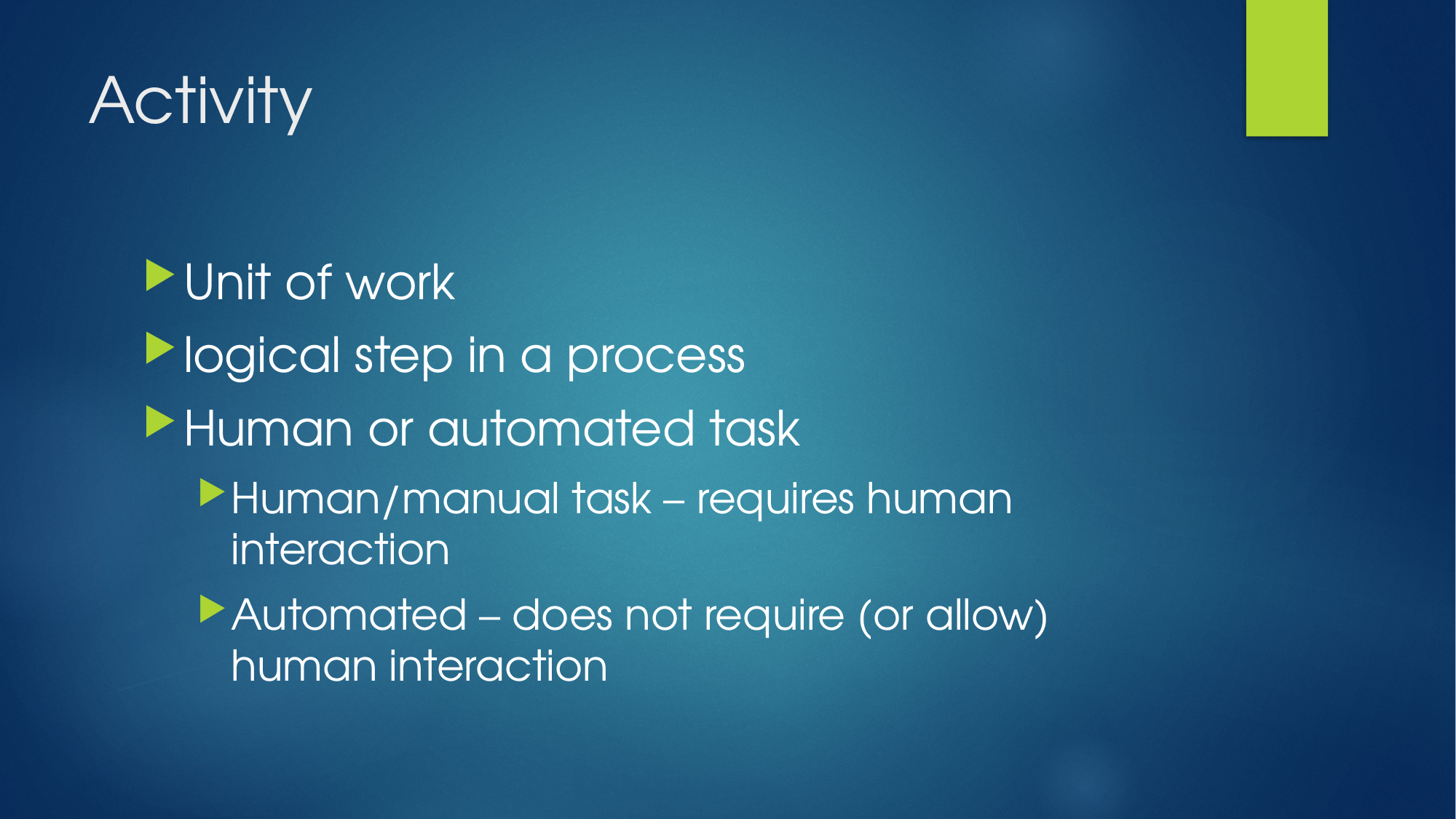

# Activity
Unit of work
logical step in a process
Human or automated task
Human/manual task – requires human interaction
Automated – does not require (or allow) human interaction